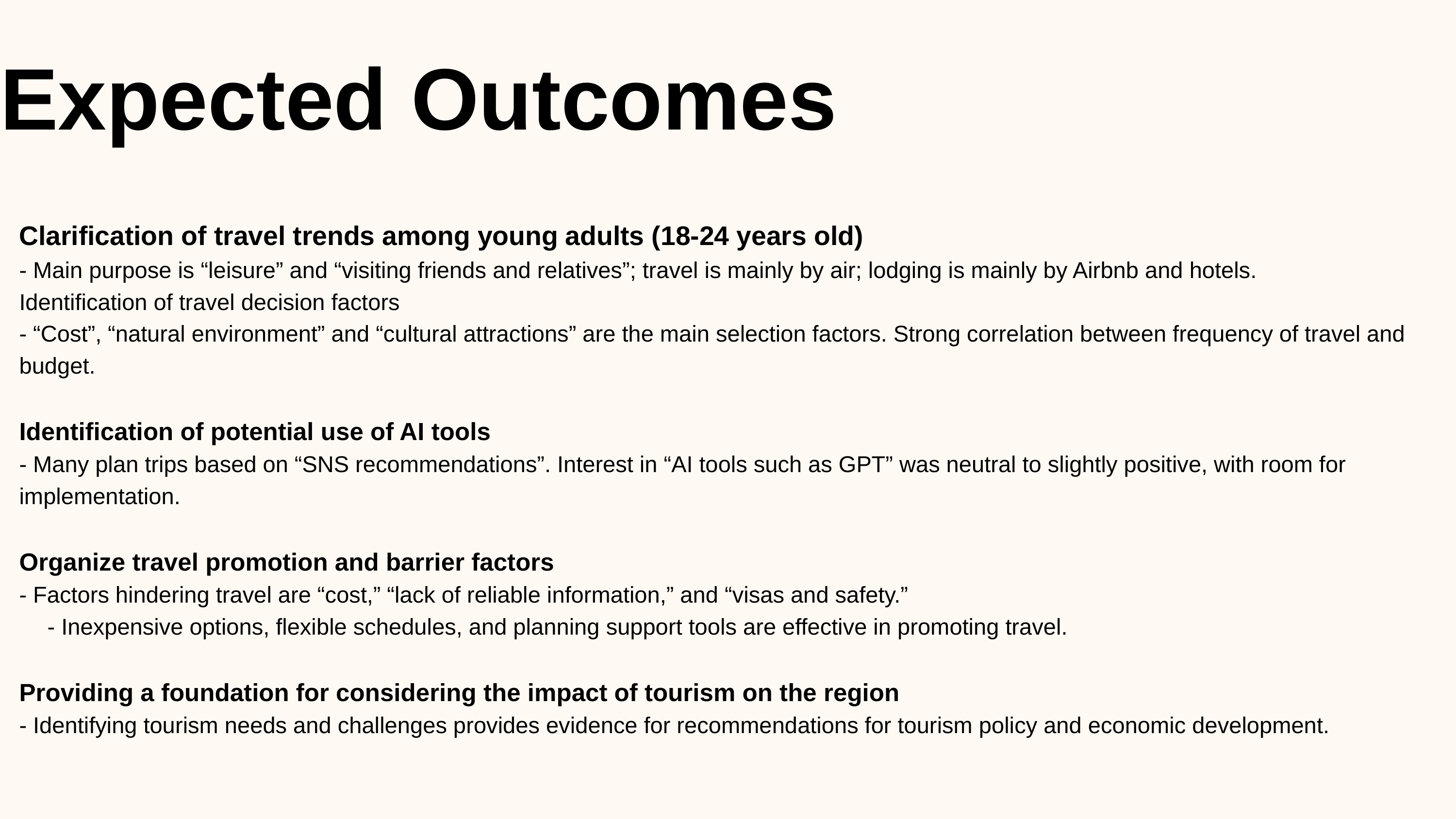

Expected Outcomes
Clarification of travel trends among young adults (18-24 years old)
- Main purpose is “leisure” and “visiting friends and relatives”; travel is mainly by air; lodging is mainly by Airbnb and hotels.
Identification of travel decision factors
- “Cost”, “natural environment” and “cultural attractions” are the main selection factors. Strong correlation between frequency of travel and budget.

Identification of potential use of AI tools
- Many plan trips based on “SNS recommendations”. Interest in “AI tools such as GPT” was neutral to slightly positive, with room for implementation.

Organize travel promotion and barrier factors
- Factors hindering travel are “cost,” “lack of reliable information,” and “visas and safety.”
　- Inexpensive options, flexible schedules, and planning support tools are effective in promoting travel.

Providing a foundation for considering the impact of tourism on the region
- Identifying tourism needs and challenges provides evidence for recommendations for tourism policy and economic development.